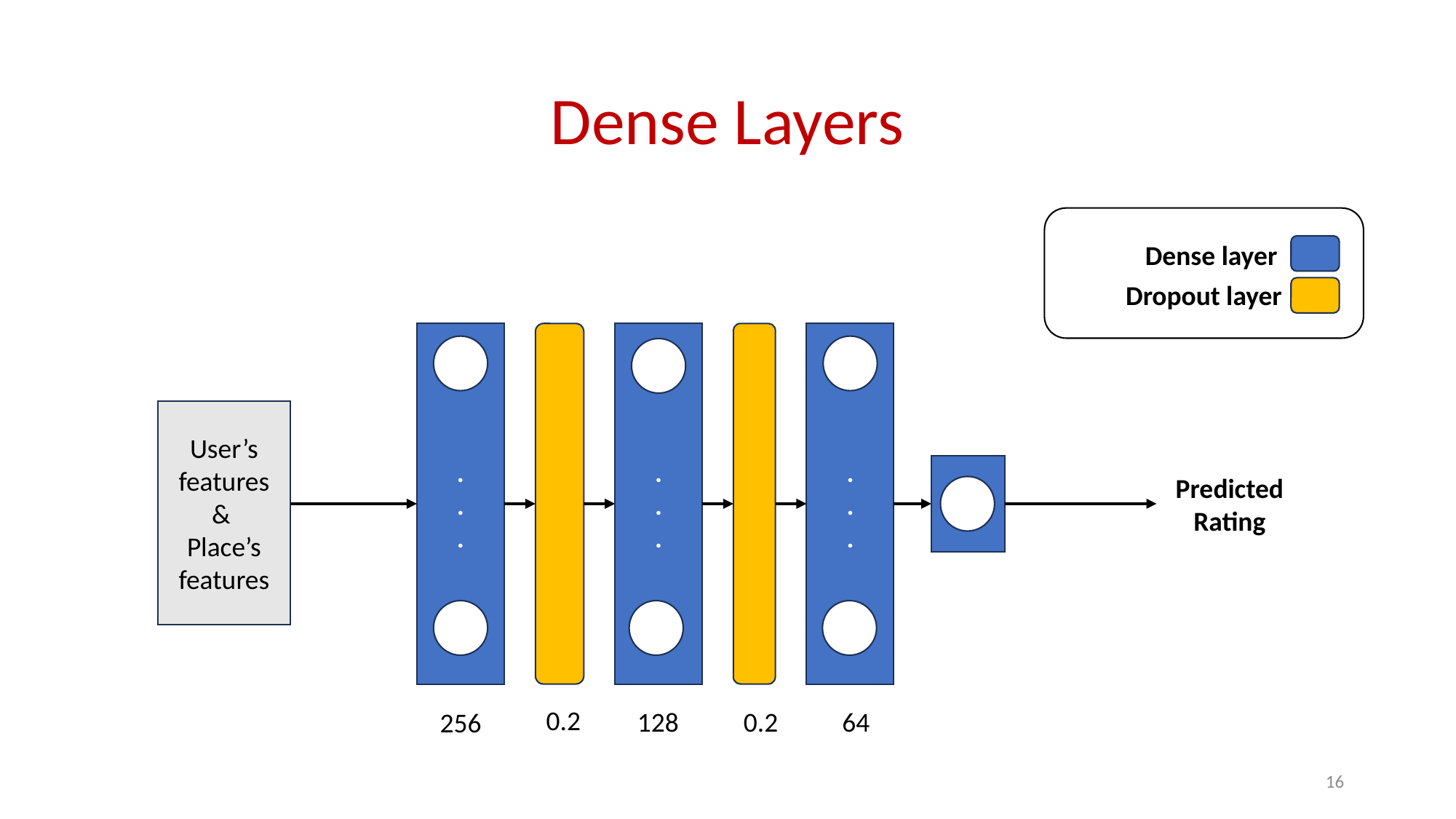

# Dense Layers

Dense layer
Dropout layer

.
.
.

.
.
.
.
.
.

User’s features
&
Place’s features

Predicted Rating

0.2
128
0.2
64
256
16